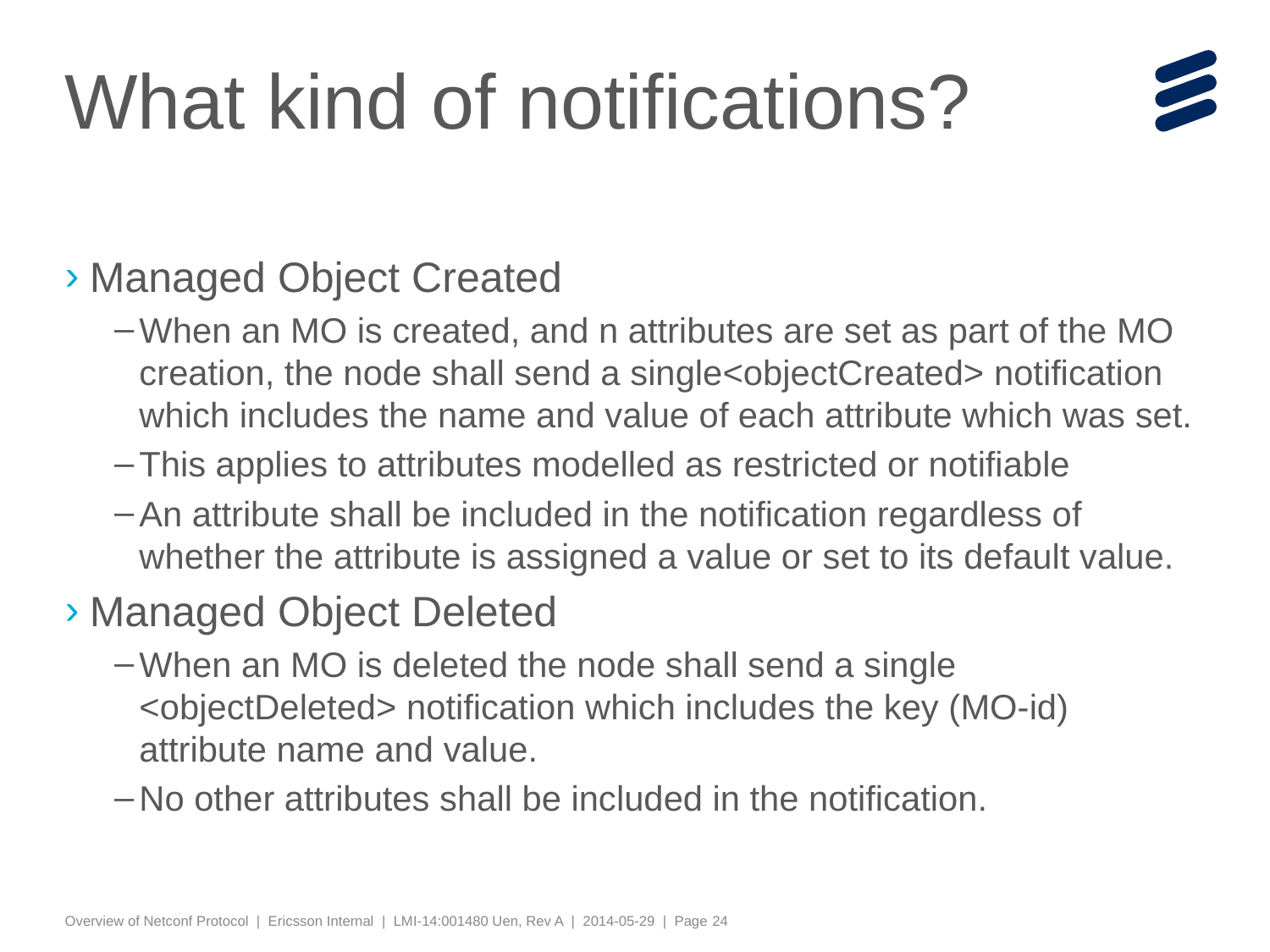

# What kind of notifications?
Managed Object Created
When an MO is created, and n attributes are set as part of the MO creation, the node shall send a single<objectCreated> notification which includes the name and value of each attribute which was set.
This applies to attributes modelled as restricted or notifiable
An attribute shall be included in the notification regardless of whether the attribute is assigned a value or set to its default value.
Managed Object Deleted
When an MO is deleted the node shall send a single <objectDeleted> notification which includes the key (MO-id) attribute name and value.
No other attributes shall be included in the notification.